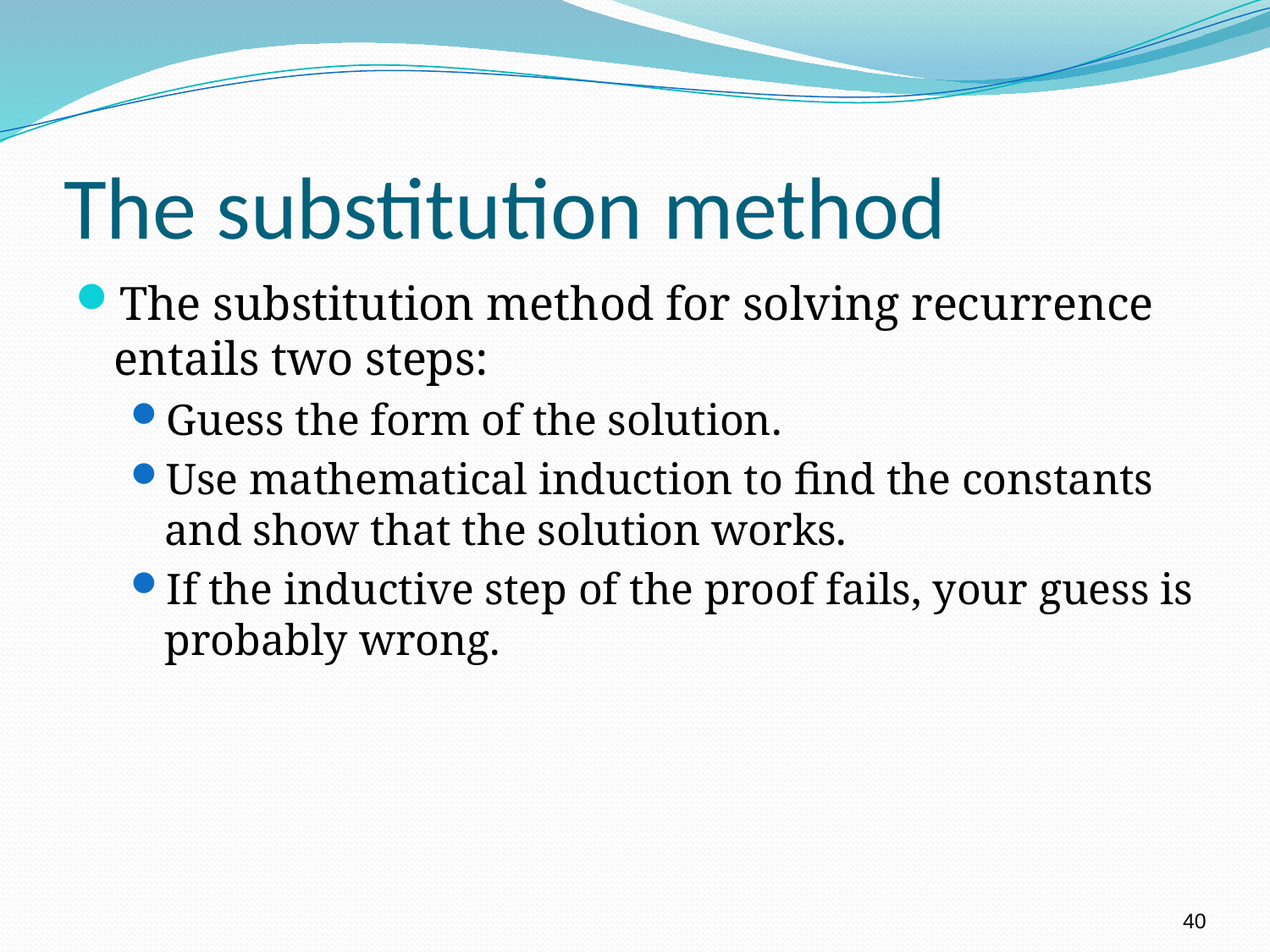

# The substitution method
The substitution method for solving recurrence entails two steps:
Guess the form of the solution.
Use mathematical induction to find the constants and show that the solution works.
If the inductive step of the proof fails, your guess is probably wrong.
40